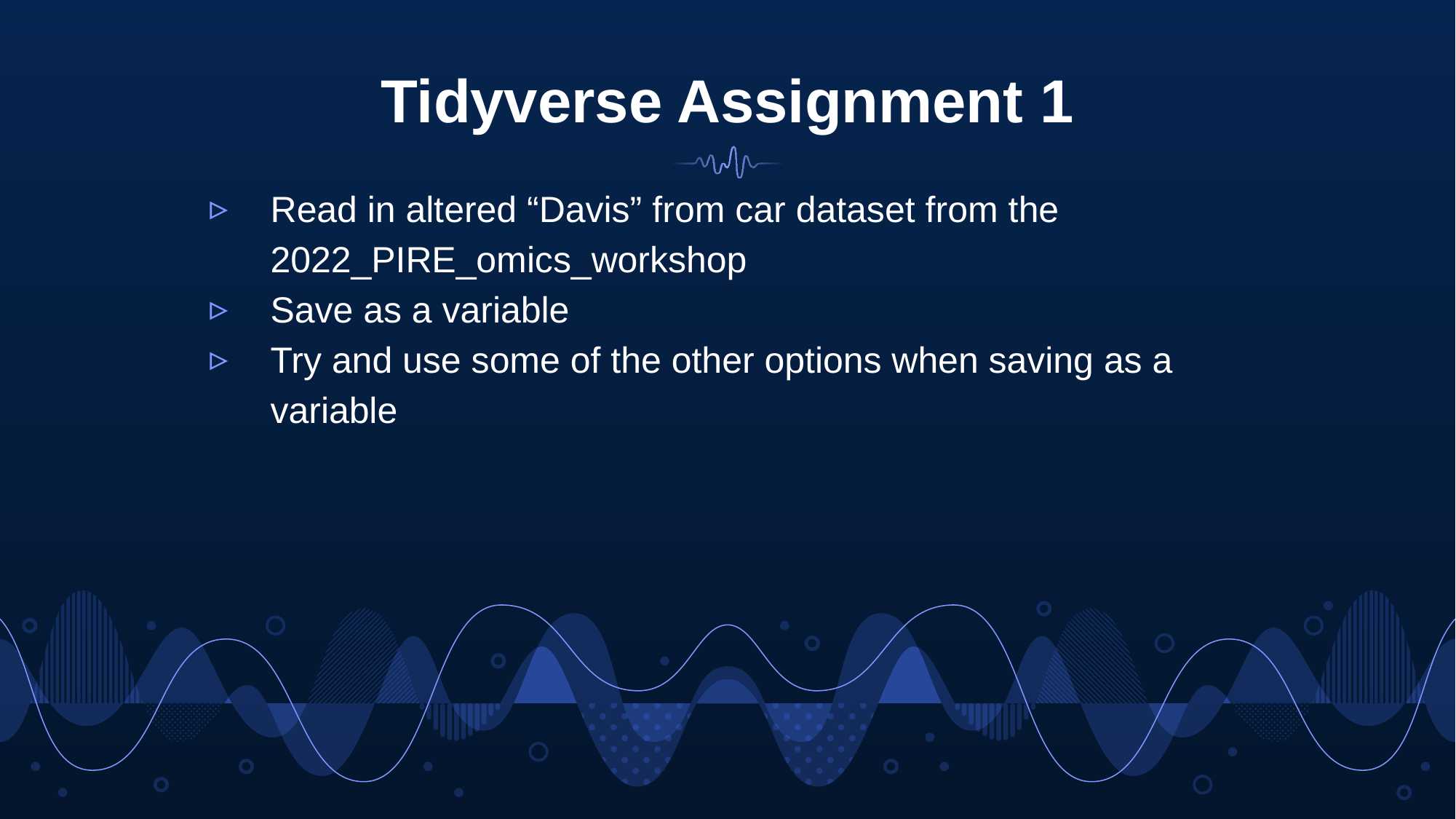

# Tidyverse Assignment 1
Read in altered “Davis” from car dataset from the 2022_PIRE_omics_workshop
Save as a variable
Try and use some of the other options when saving as a variable